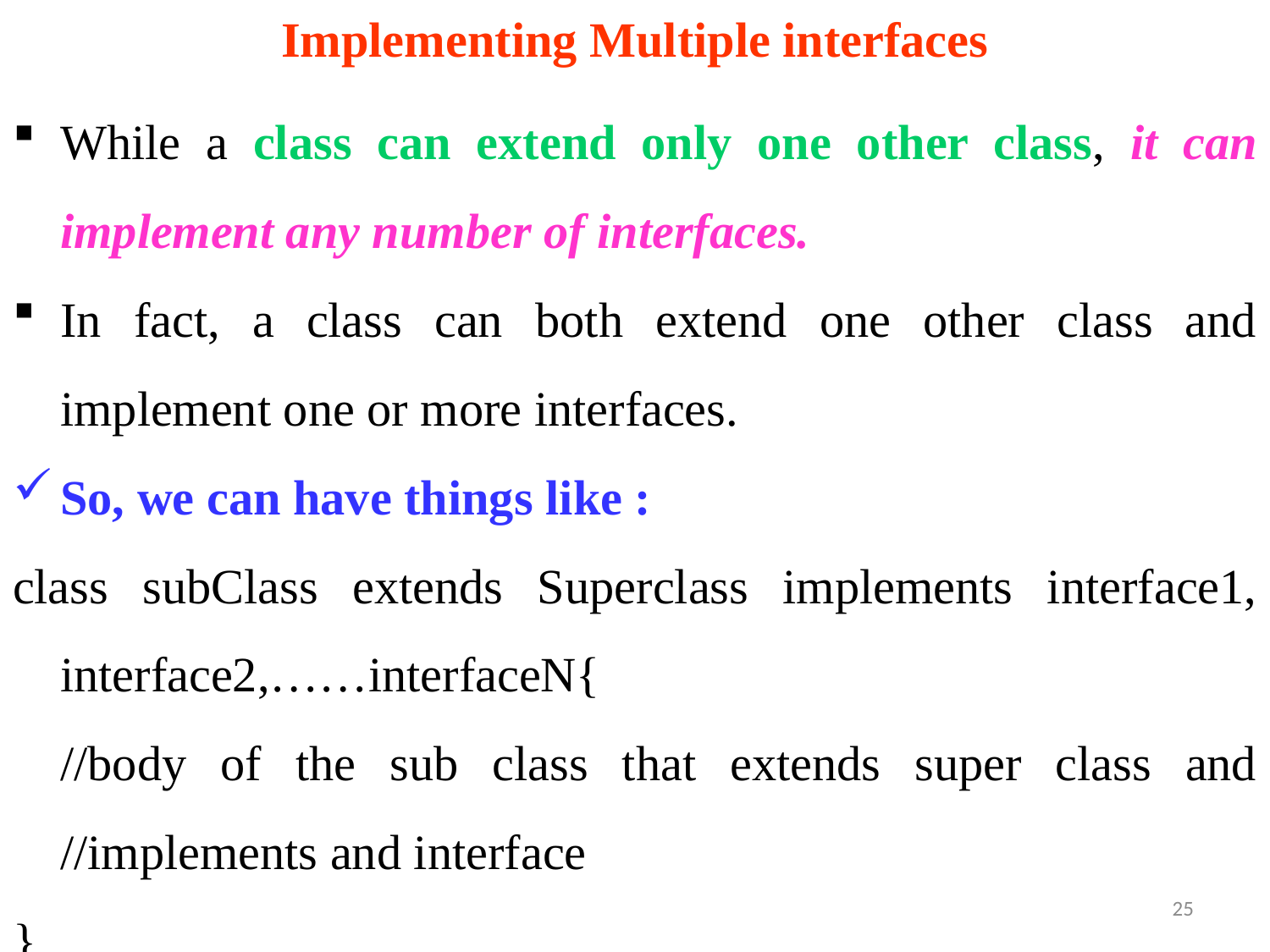

# Implementing Multiple interfaces
While a class can extend only one other class, it can implement any number of interfaces.
In fact, a class can both extend one other class and implement one or more interfaces.
So, we can have things like :
class subClass extends Superclass implements interface1, interface2,……interfaceN{
	//body of the sub class that extends super class and //implements and interface
}
25